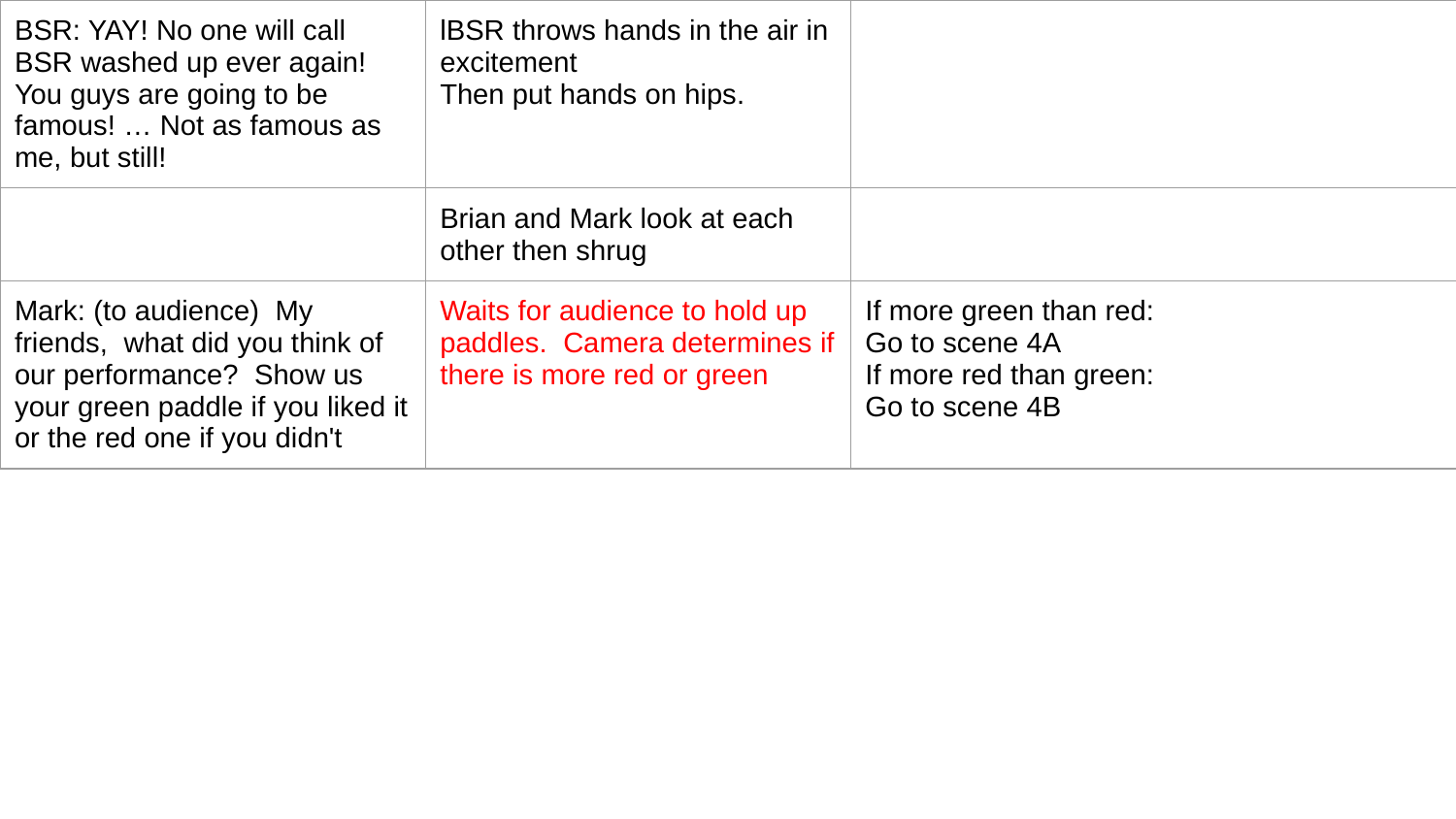

| BSR: YAY! No one will call BSR washed up ever again! You guys are going to be famous! … Not as famous as me, but still! | lBSR throws hands in the air in excitement Then put hands on hips. |  |
| --- | --- | --- |
|  | Brian and Mark look at each other then shrug |  |
| Mark: (to audience) My friends, what did you think of our performance? Show us your green paddle if you liked it or the red one if you didn't | Waits for audience to hold up paddles. Camera determines if there is more red or green | If more green than red: Go to scene 4A If more red than green: Go to scene 4B |